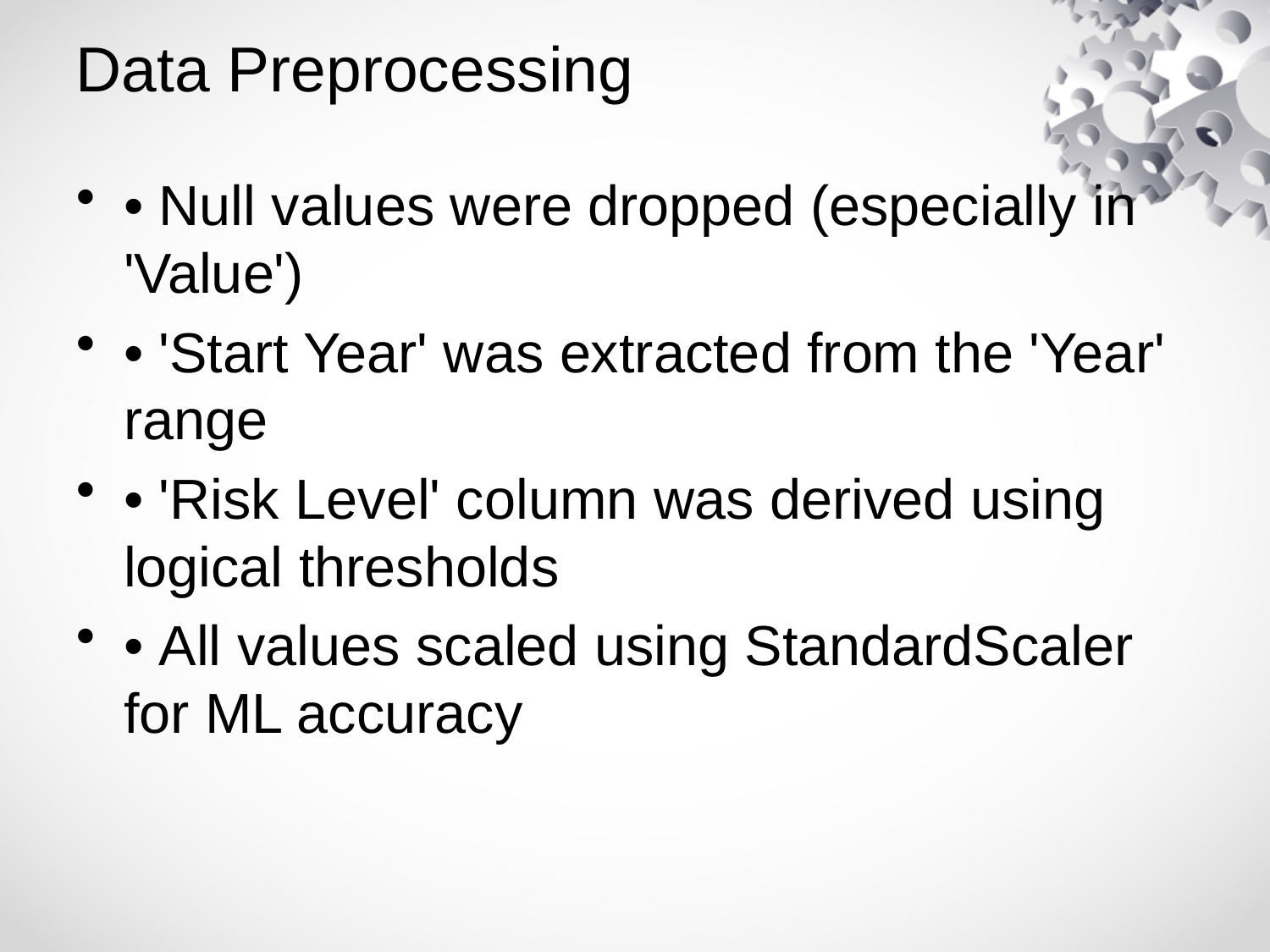

# Data Preprocessing
• Null values were dropped (especially in 'Value')
• 'Start Year' was extracted from the 'Year' range
• 'Risk Level' column was derived using logical thresholds
• All values scaled using StandardScaler for ML accuracy